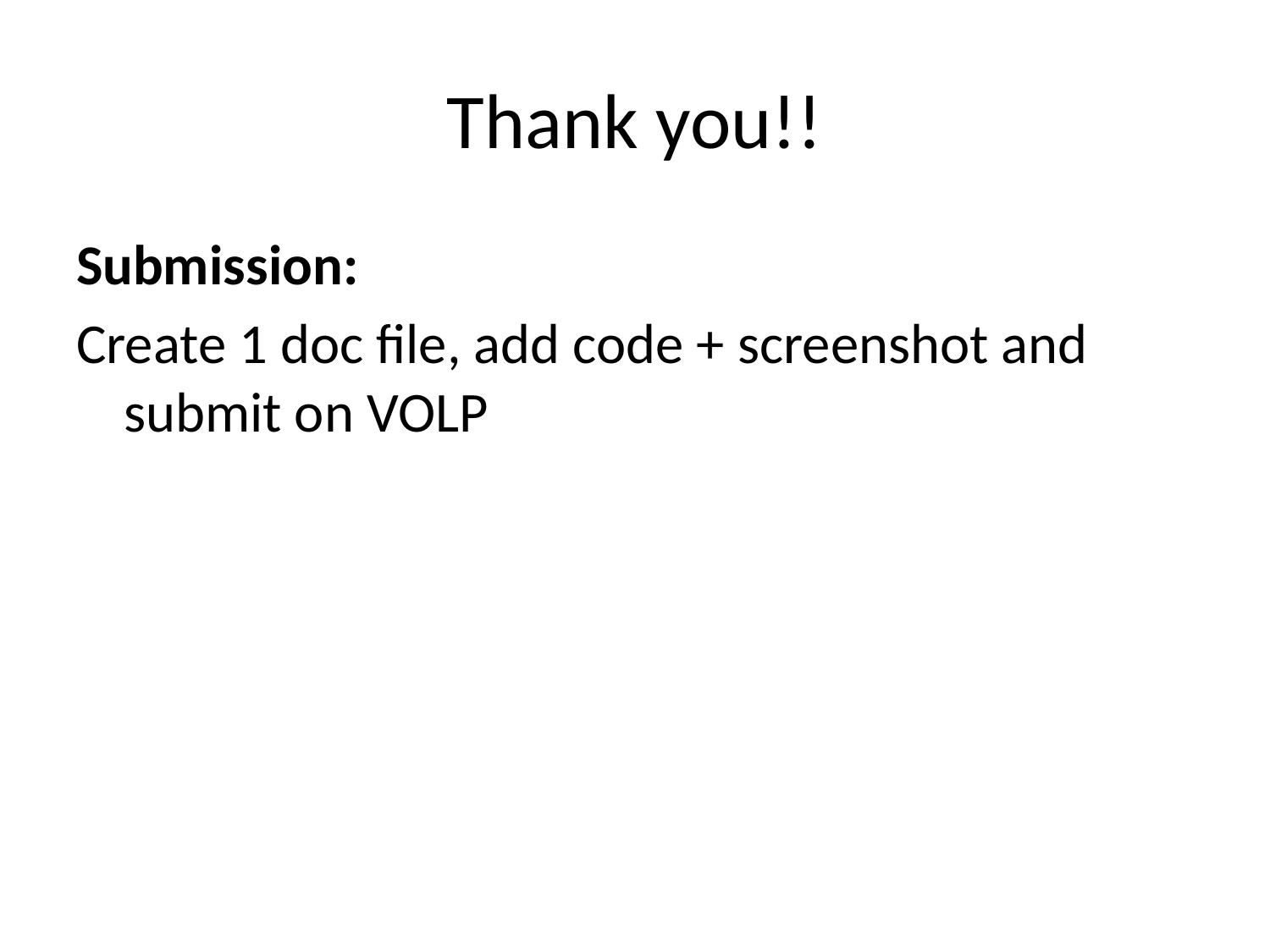

# Thank you!!
Submission:
Create 1 doc file, add code + screenshot and submit on VOLP